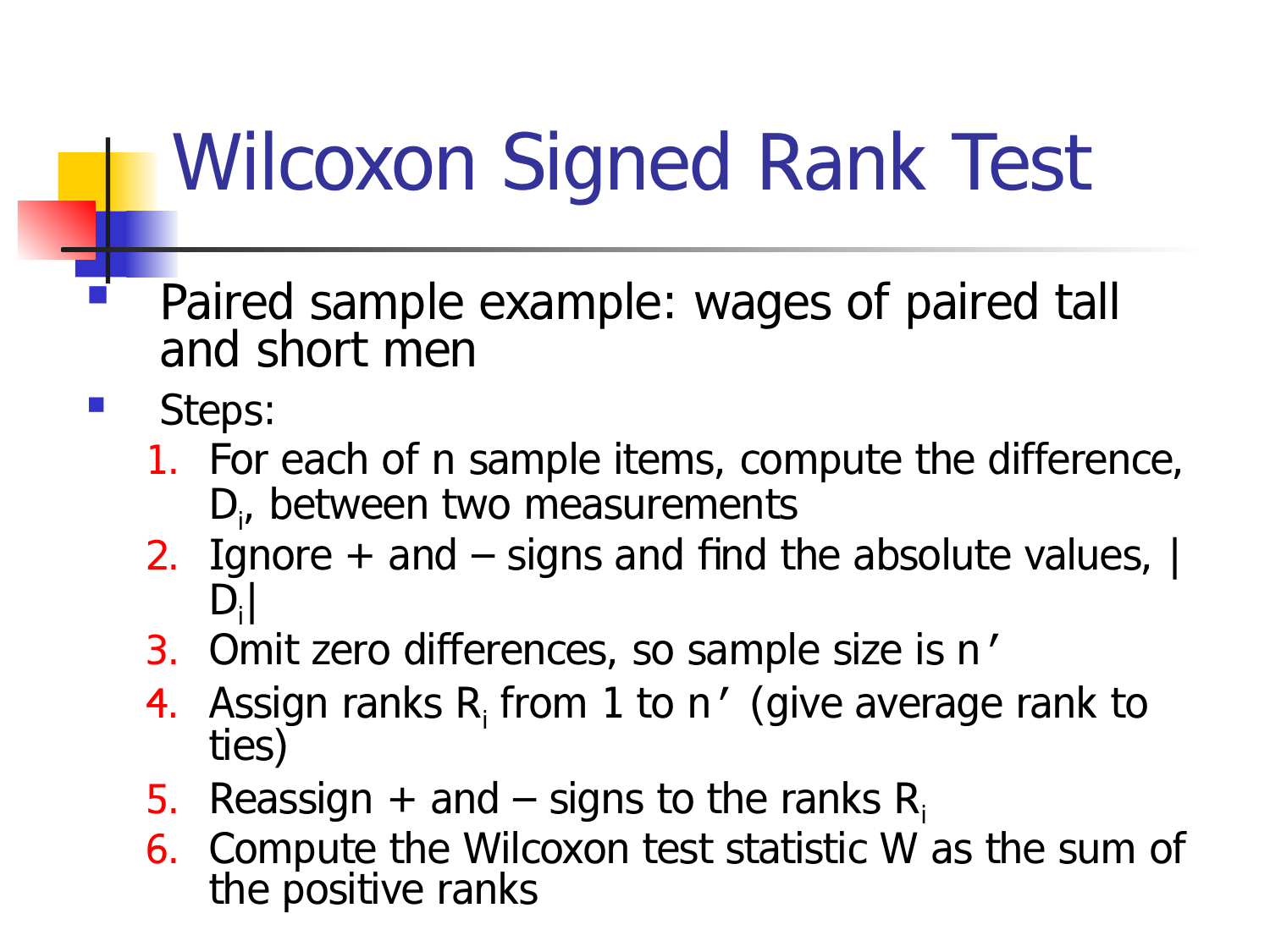

# Wilcoxon Signed Rank Test
Paired sample example: wages of paired tall and short men
Steps:
For each of n sample items, compute the difference, Di, between two measurements
Ignore + and – signs and find the absolute values, |Di|
Omit zero differences, so sample size is n’
Assign ranks Ri from 1 to n’ (give average rank to ties)
Reassign + and – signs to the ranks Ri
Compute the Wilcoxon test statistic W as the sum of the positive ranks